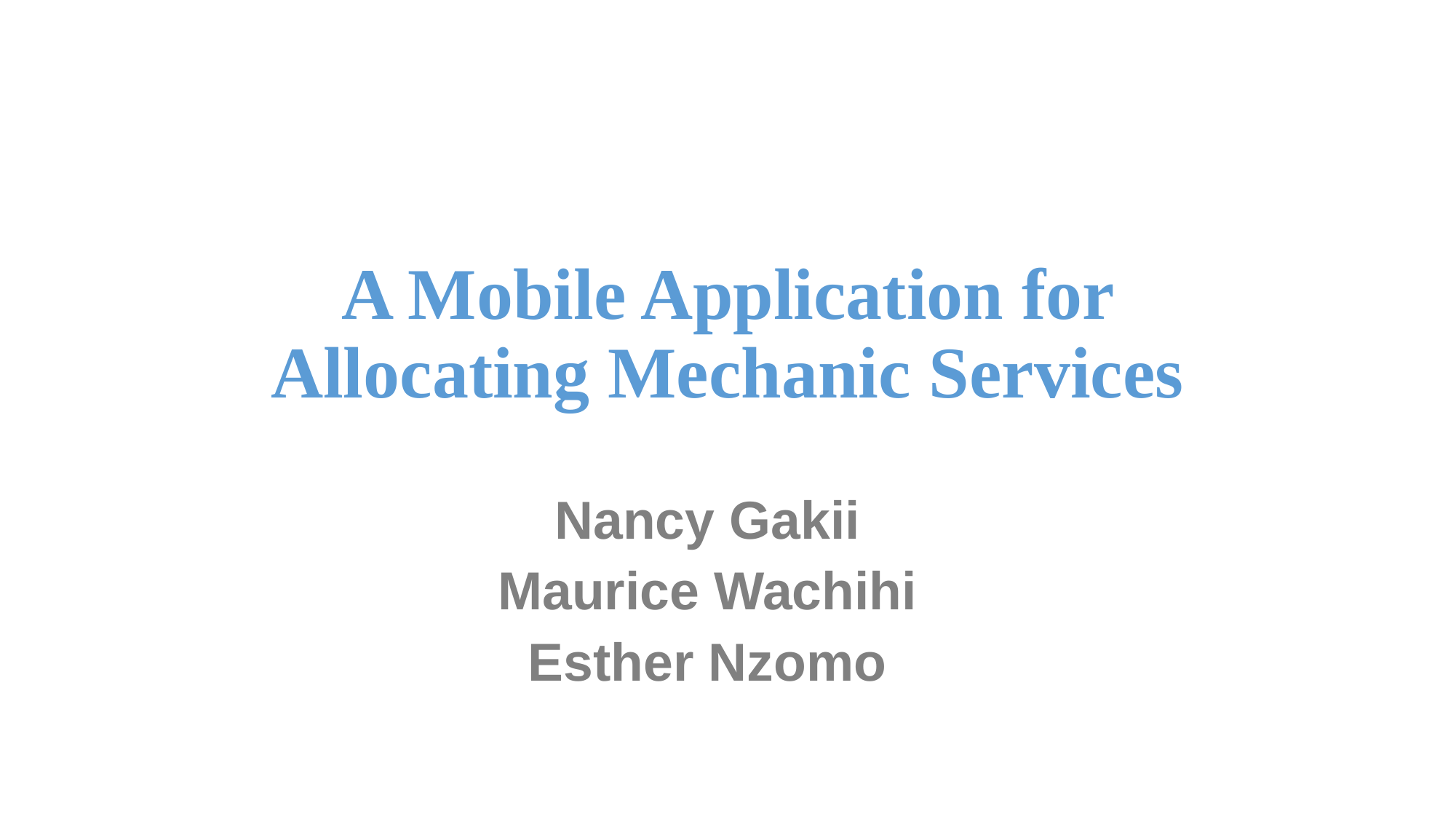

# A Mobile Application for Allocating Mechanic Services
Nancy Gakii
Maurice Wachihi
Esther Nzomo